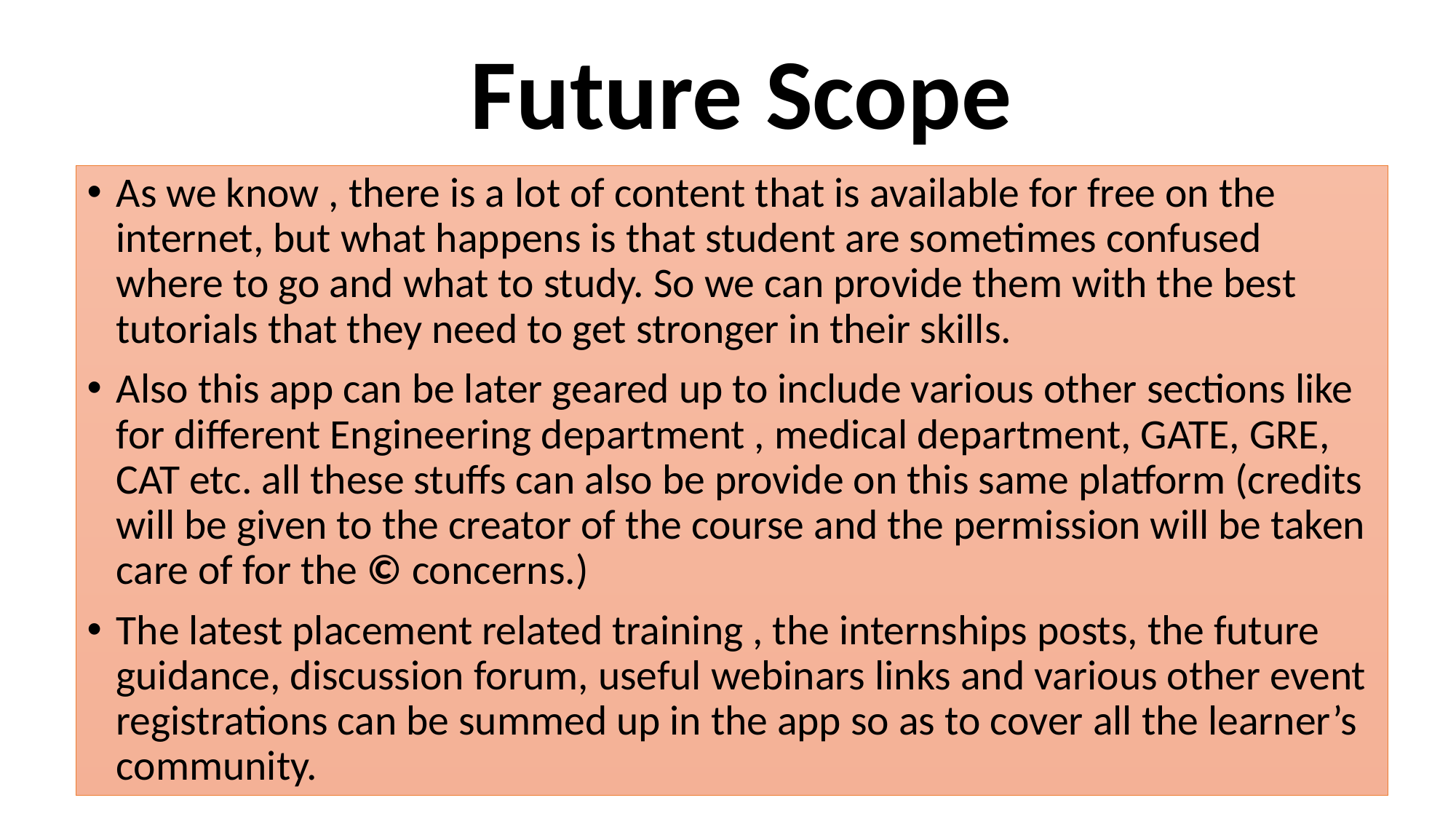

Future Scope
As we know , there is a lot of content that is available for free on the internet, but what happens is that student are sometimes confused where to go and what to study. So we can provide them with the best tutorials that they need to get stronger in their skills.
Also this app can be later geared up to include various other sections like for different Engineering department , medical department, GATE, GRE, CAT etc. all these stuffs can also be provide on this same platform (credits will be given to the creator of the course and the permission will be taken care of for the © concerns.)
The latest placement related training , the internships posts, the future guidance, discussion forum, useful webinars links and various other event registrations can be summed up in the app so as to cover all the learner’s community.